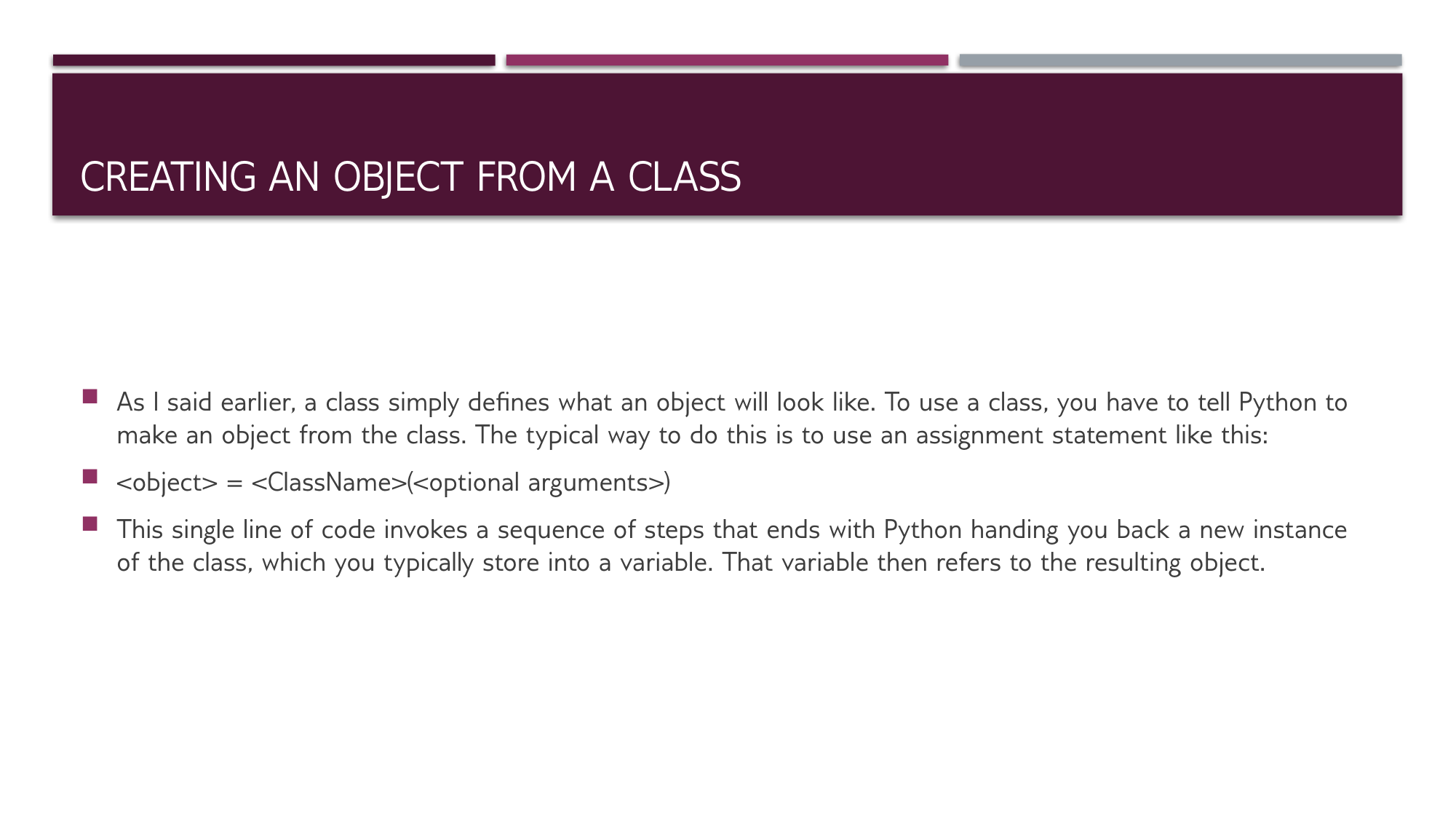

# Creating an Object from a Class
As I said earlier, a class simply defines what an object will look like. To use a class, you have to tell Python to make an object from the class. The typical way to do this is to use an assignment statement like this:
<object> = <ClassName>(<optional arguments>)
This single line of code invokes a sequence of steps that ends with Python handing you back a new instance of the class, which you typically store into a variable. That variable then refers to the resulting object.